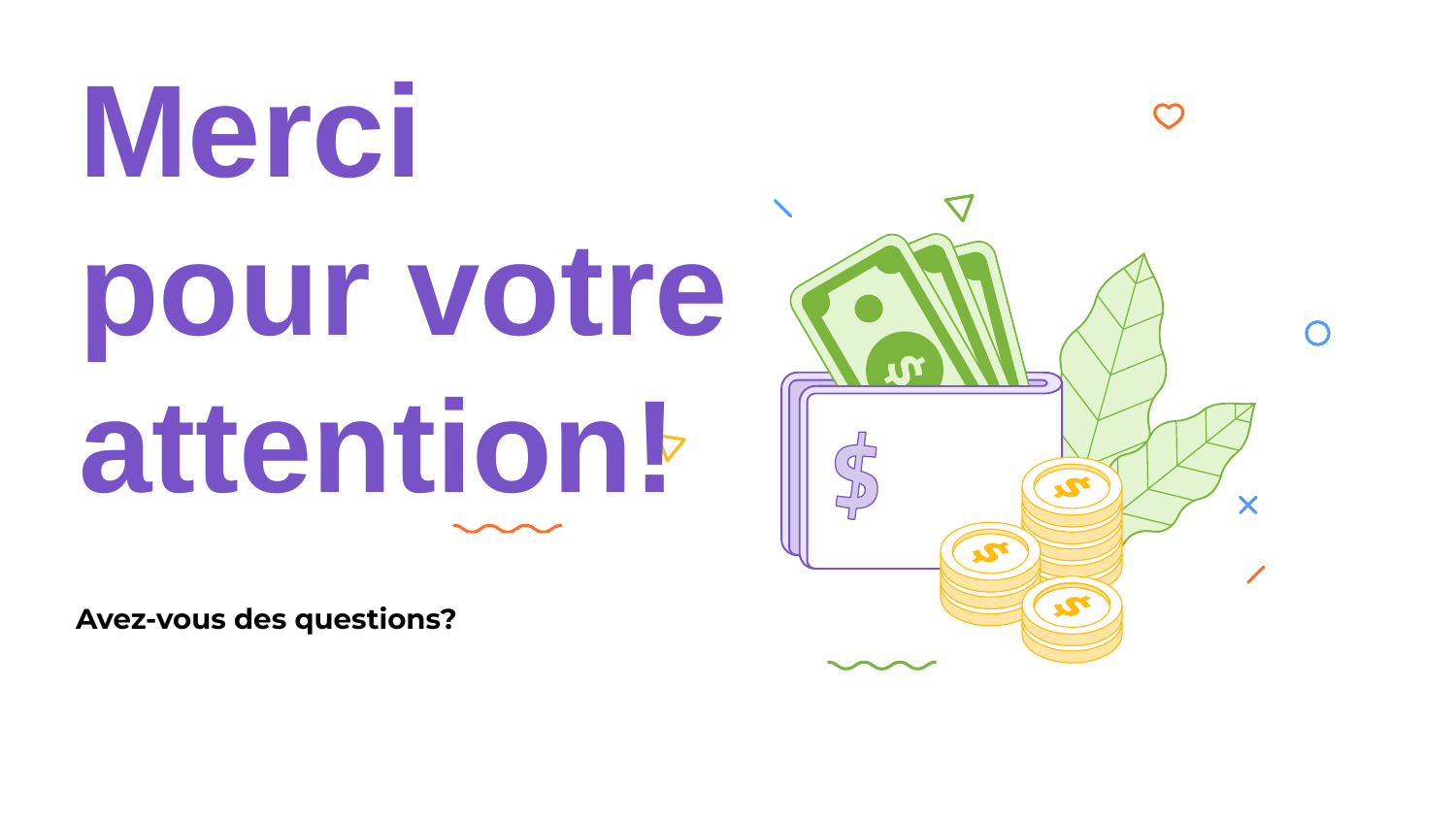

# Merci pour votre attention!

Avez-vous des questions?